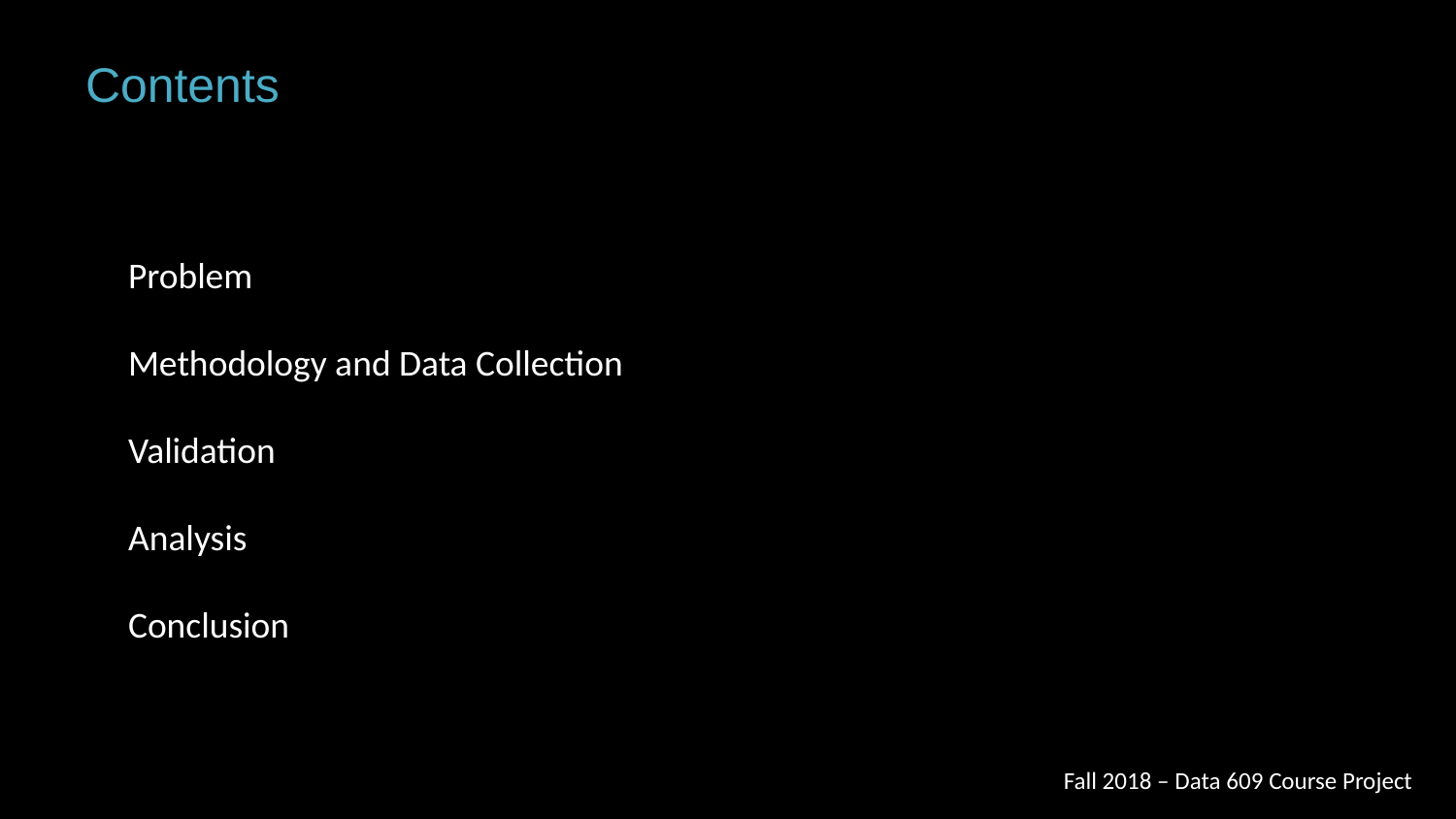

Contents
Problem
Methodology and Data Collection
Validation
Analysis
Conclusion